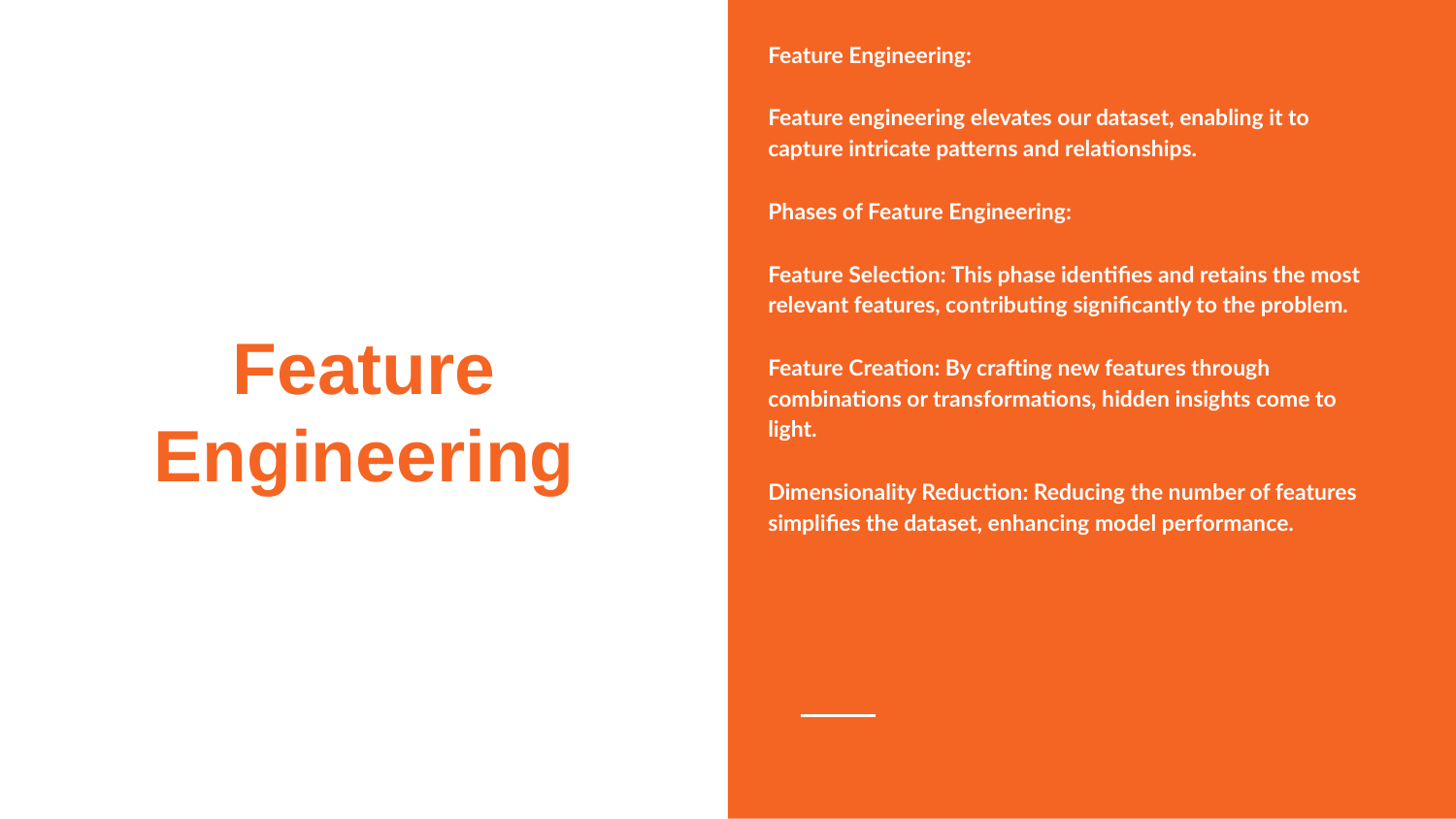

Feature Engineering:
Feature engineering elevates our dataset, enabling it to capture intricate patterns and relationships.
Phases of Feature Engineering:
Feature Selection: This phase identifies and retains the most relevant features, contributing significantly to the problem.
Feature Creation: By crafting new features through combinations or transformations, hidden insights come to light.
Dimensionality Reduction: Reducing the number of features simplifies the dataset, enhancing model performance.
# Feature Engineering